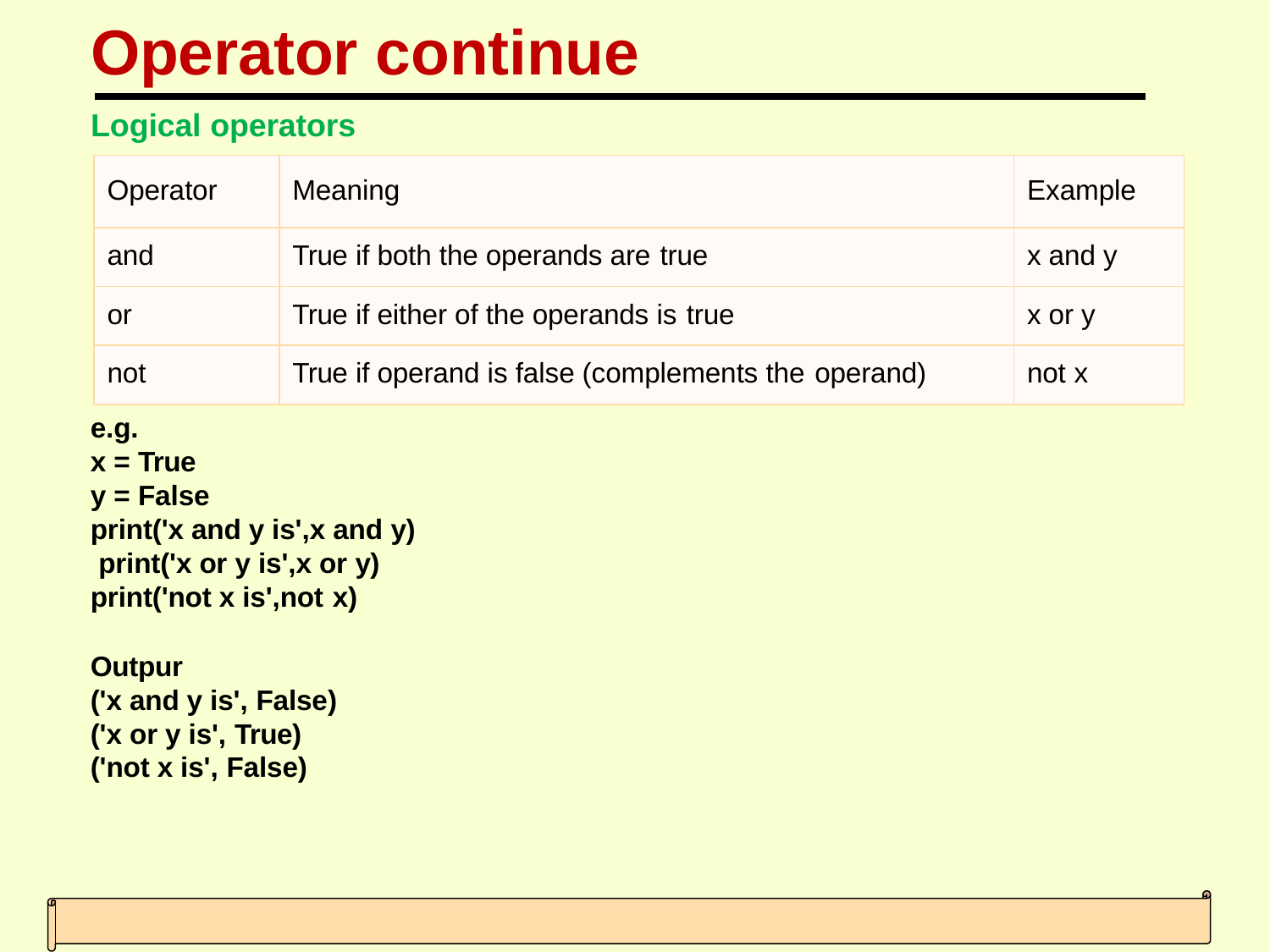

# Operator continue

Logical operators
| Operator | Meaning | Example |
| --- | --- | --- |
| and | True if both the operands are true | x and y |
| or | True if either of the operands is true | x or y |
| not | True if operand is false (complements the operand) | not x |
e.g.
x = True  y = False
print('x and y is',x and y)  print('x or y is',x or y)  print('not x is',not x)

Outpur
('x and y is', False)
('x or y is', True)
('not x is', False)